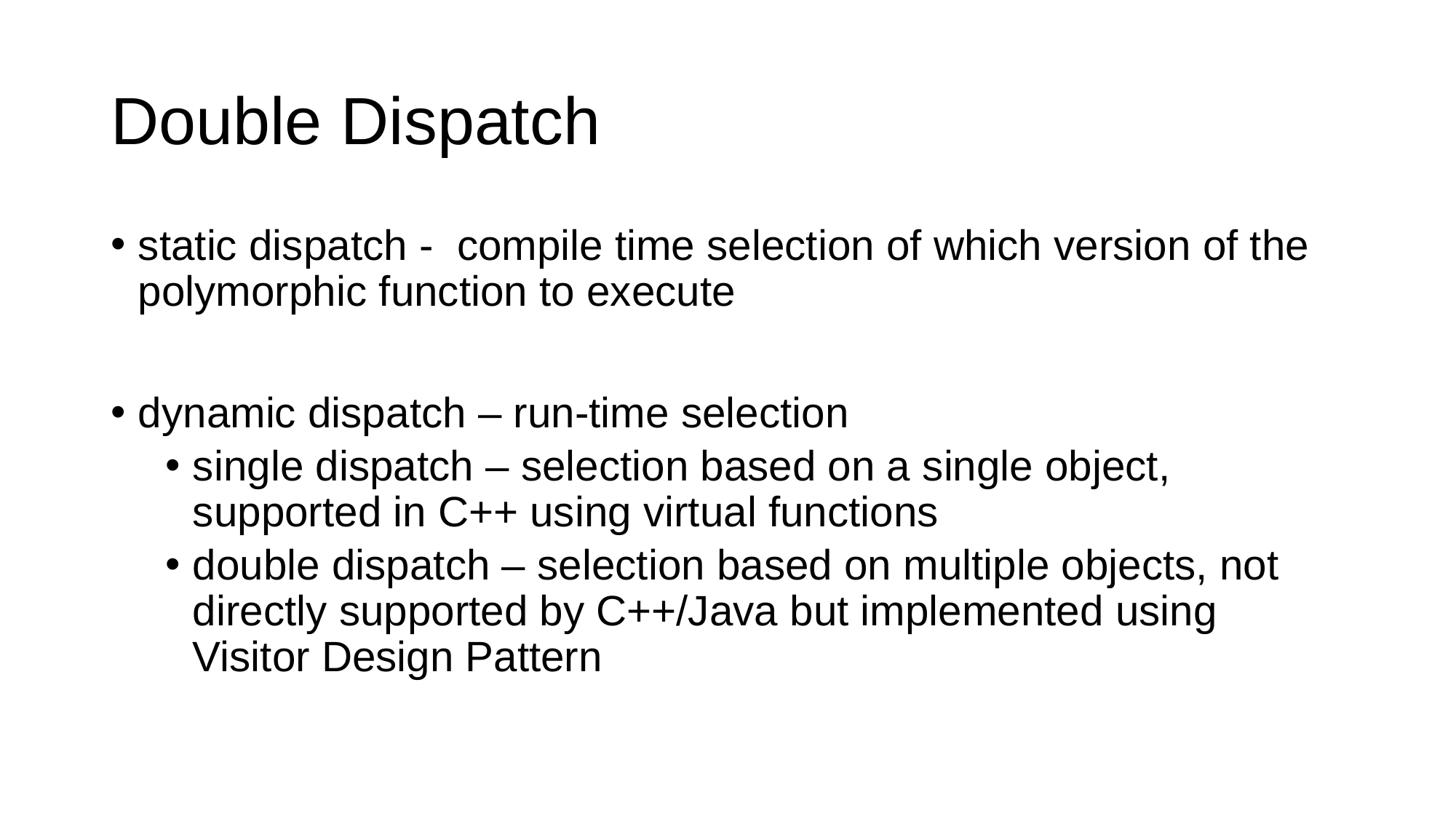

# Double Dispatch
static dispatch -  compile time selection of which version of the polymorphic function to execute

dynamic dispatch – run-time selection
single dispatch – selection based on a single object, supported in C++ using virtual functions
double dispatch – selection based on multiple objects, not directly supported by C++/Java but implemented using Visitor Design Pattern